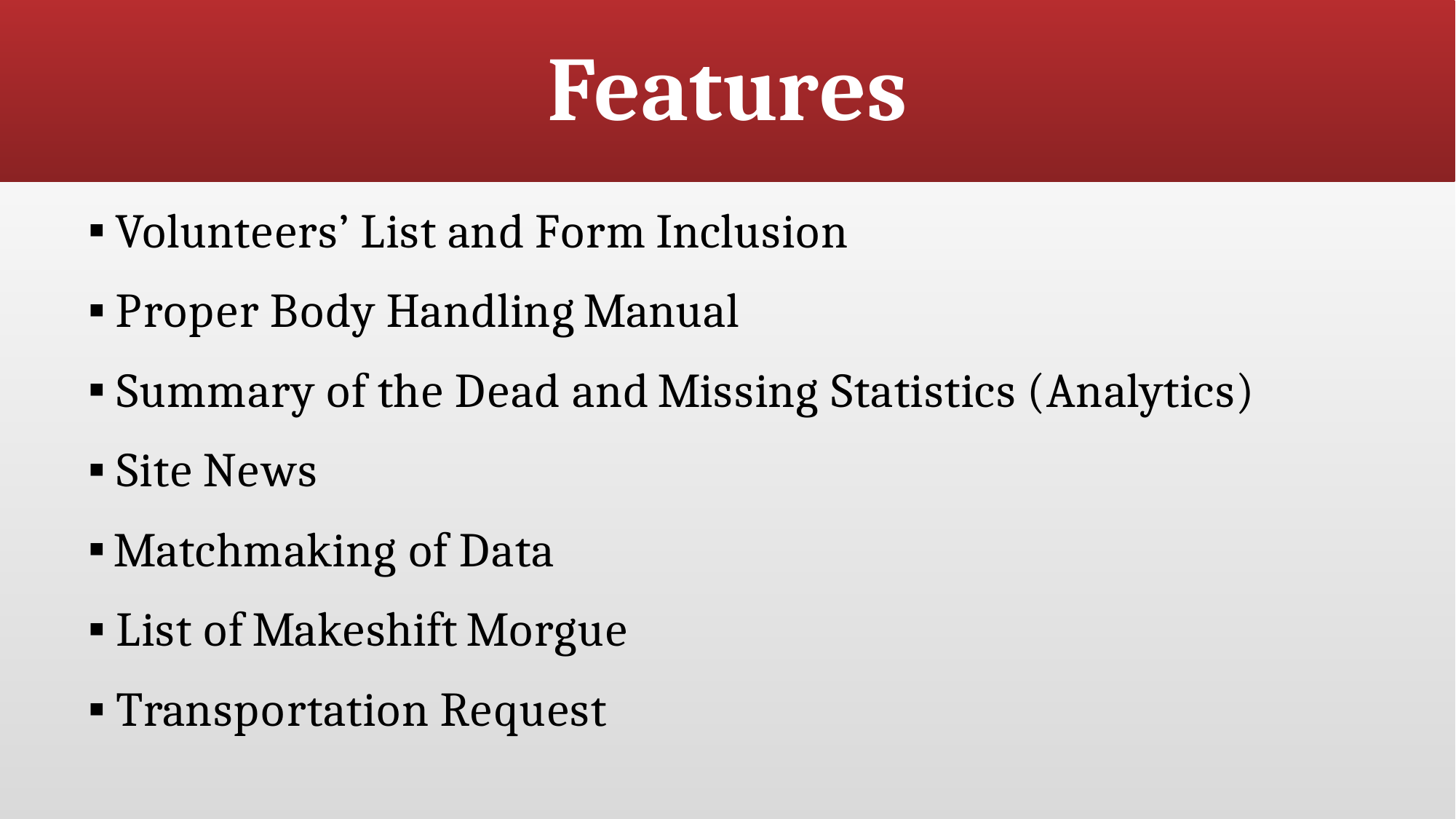

# Features
Volunteers’ List and Form Inclusion
Proper Body Handling Manual
Summary of the Dead and Missing Statistics (Analytics)
Site News
Matchmaking of Data
List of Makeshift Morgue
Transportation Request